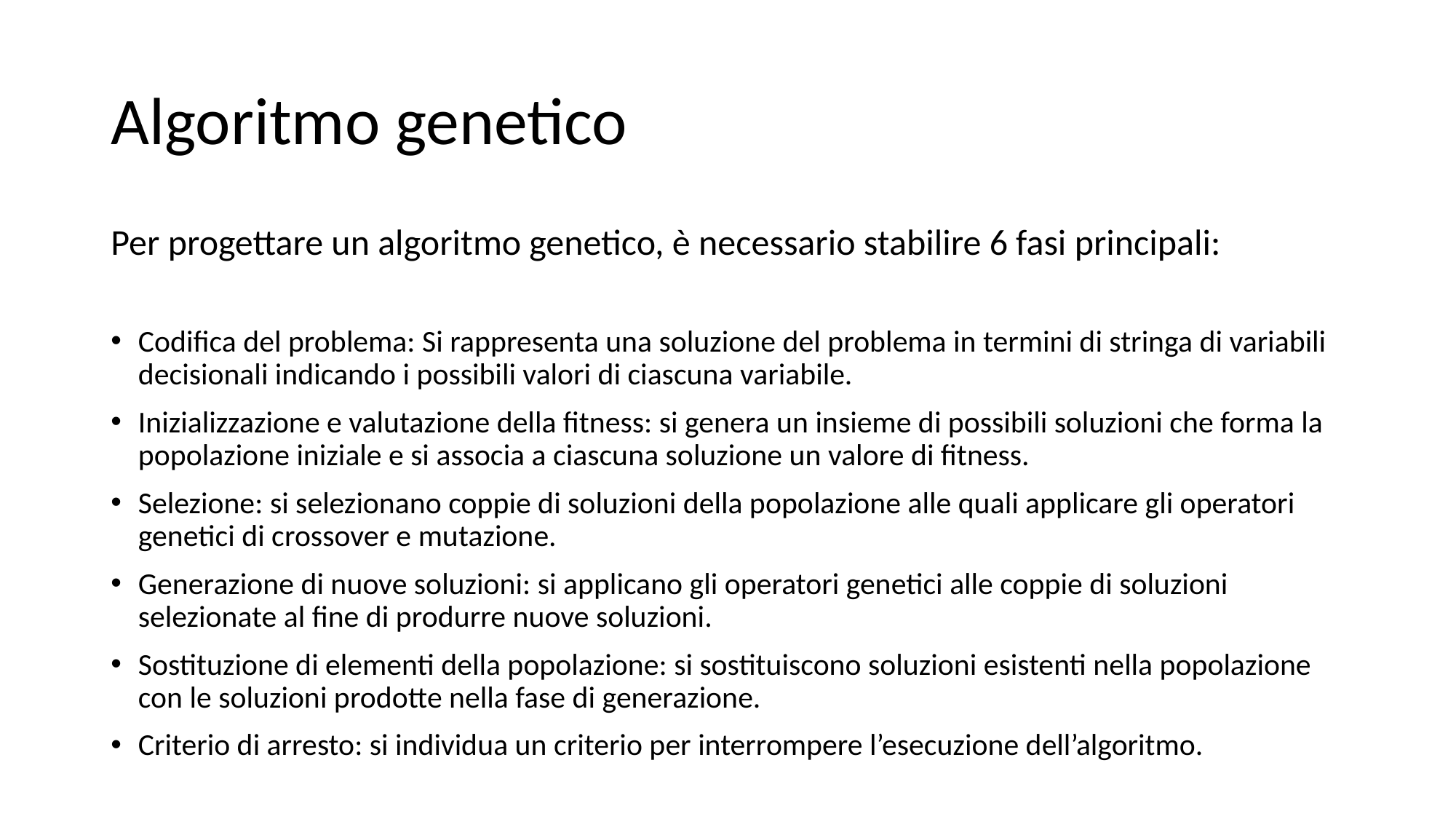

# Algoritmo genetico
Per progettare un algoritmo genetico, è necessario stabilire 6 fasi principali:

Codifica del problema: Si rappresenta una soluzione del problema in termini di stringa di variabili decisionali indicando i possibili valori di ciascuna variabile.
Inizializzazione e valutazione della fitness: si genera un insieme di possibili soluzioni che forma la popolazione iniziale e si associa a ciascuna soluzione un valore di fitness.
Selezione: si selezionano coppie di soluzioni della popolazione alle quali applicare gli operatori genetici di crossover e mutazione.
Generazione di nuove soluzioni: si applicano gli operatori genetici alle coppie di soluzioni selezionate al fine di produrre nuove soluzioni.
Sostituzione di elementi della popolazione: si sostituiscono soluzioni esistenti nella popolazione con le soluzioni prodotte nella fase di generazione.
Criterio di arresto: si individua un criterio per interrompere l’esecuzione dell’algoritmo.